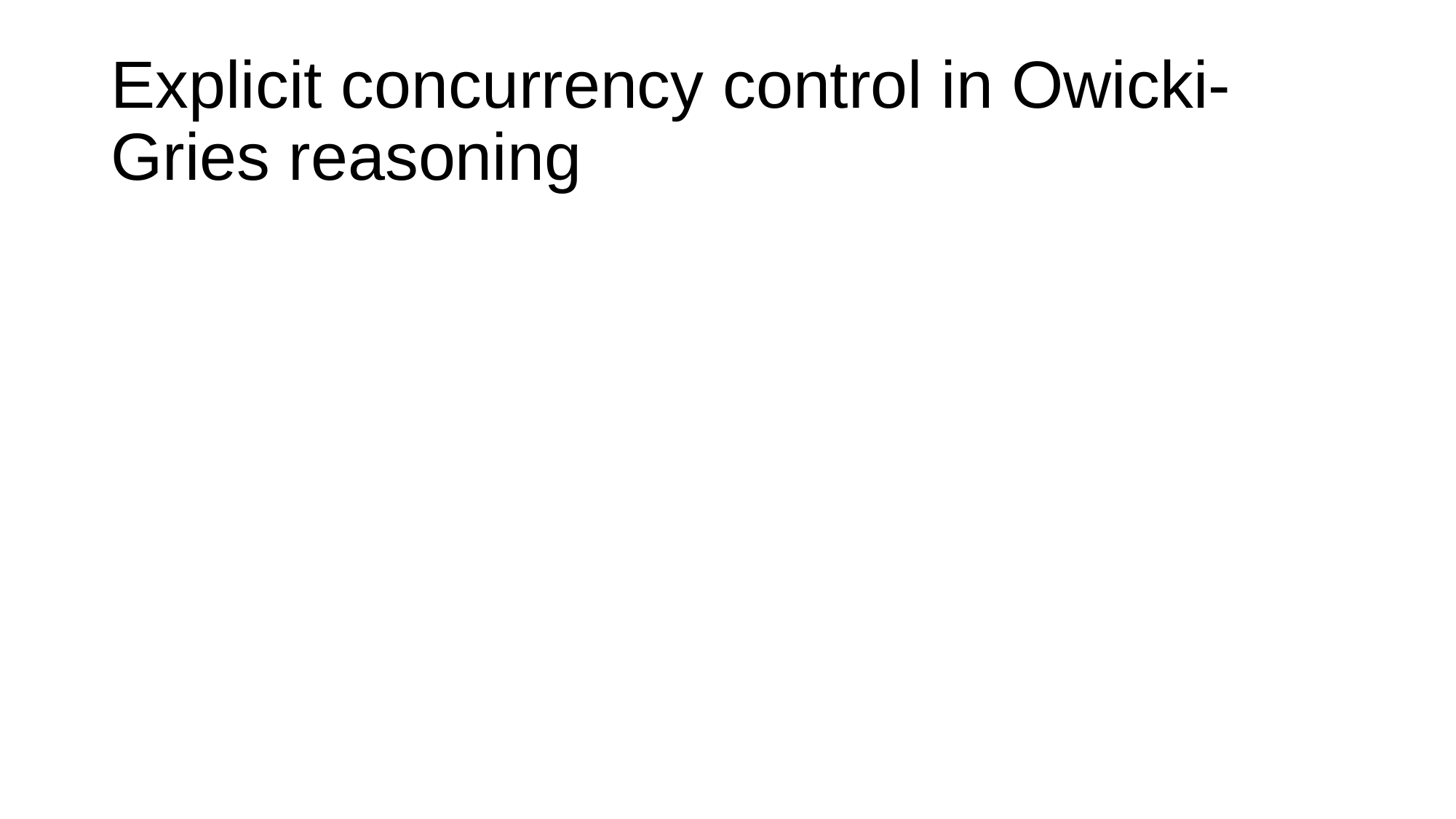

# Explicit concurrency control in Owicki-Gries reasoning